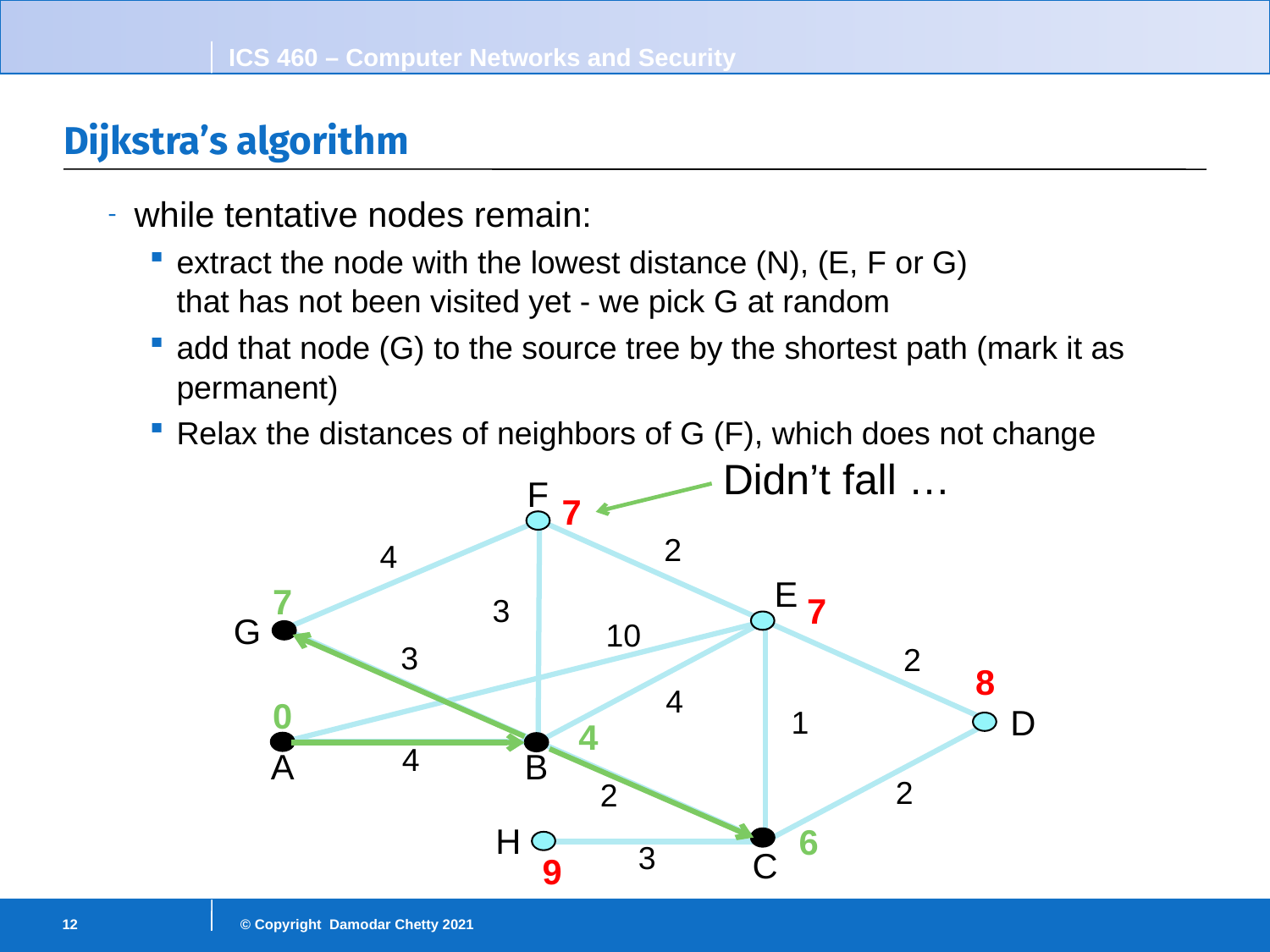

# Dijkstra’s algorithm
while tentative nodes remain:
extract the node with the lowest distance (N), (E, F or G)
that has not been visited yet - we pick G at random
add that node (G) to the source tree by the shortest path (mark it as permanent)
Relax the distances of neighbors of G (F), which does not change
Didn’t fall …
F

E
G

D

A
B
H

C
2
4
3
10
3
2
4
1
4
2
2
3
7
0
4
7
7
8
6
9
12